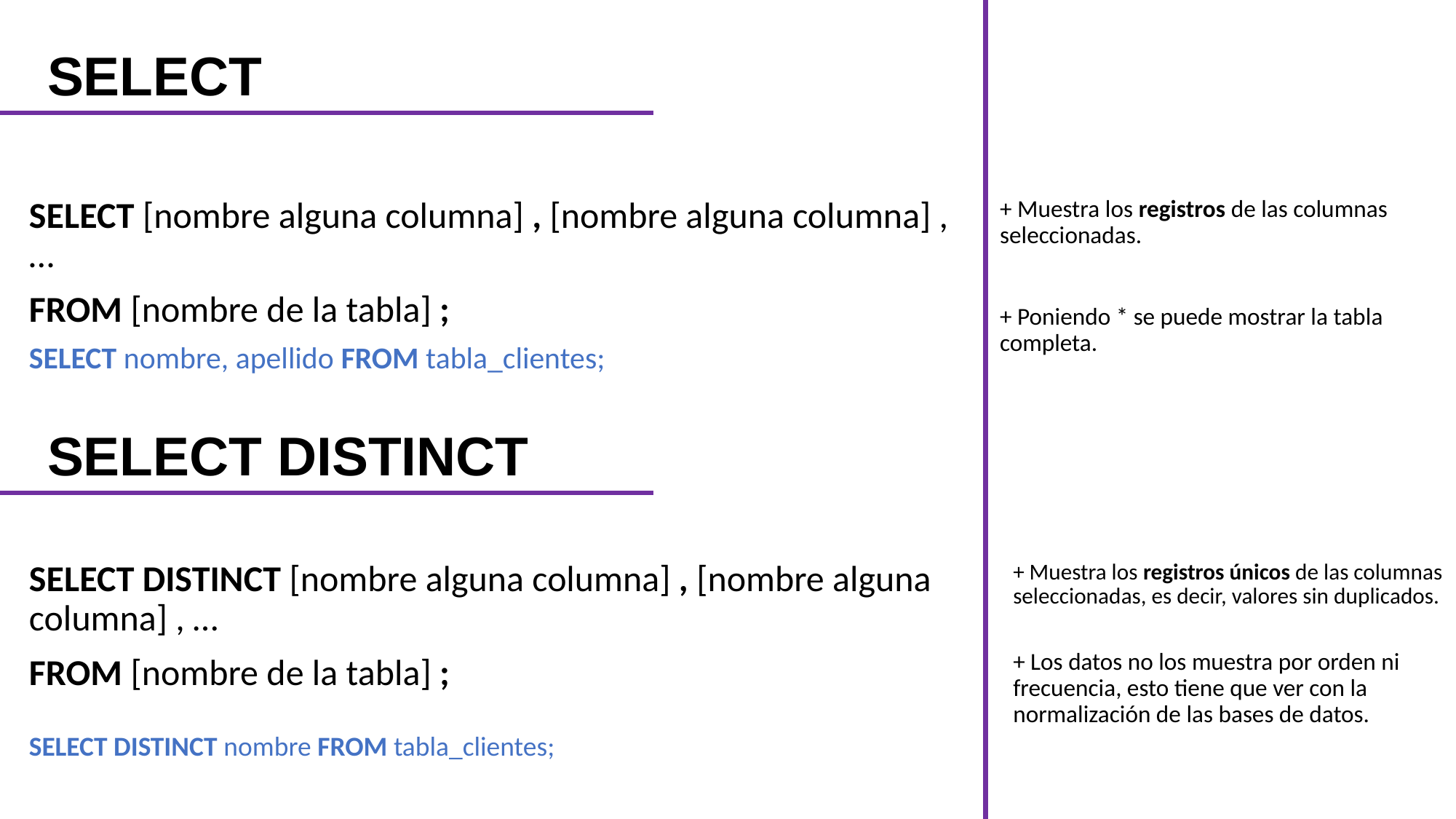

# SELECT
+ Muestra los registros de las columnas seleccionadas.
SELECT [nombre alguna columna] , [nombre alguna columna] , …
FROM [nombre de la tabla] ;
+ Poniendo * se puede mostrar la tabla completa.
SELECT nombre, apellido FROM tabla_clientes;
SELECT DISTINCT
SELECT DISTINCT [nombre alguna columna] , [nombre alguna columna] , …
FROM [nombre de la tabla] ;
+ Muestra los registros únicos de las columnas seleccionadas, es decir, valores sin duplicados.
+ Los datos no los muestra por orden ni frecuencia, esto tiene que ver con la normalización de las bases de datos.
SELECT DISTINCT nombre FROM tabla_clientes;